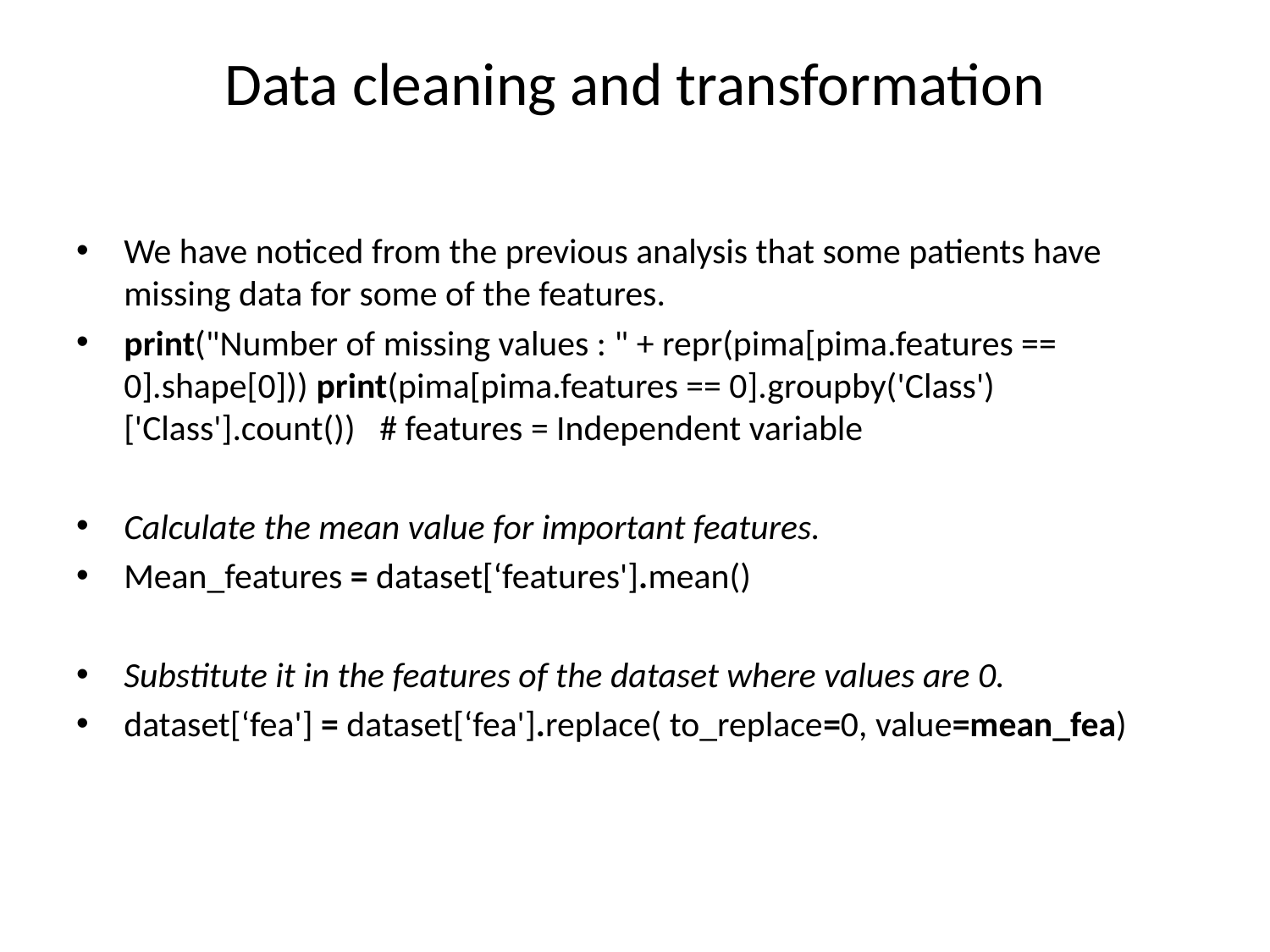

# Data cleaning and transformation
We have noticed from the previous analysis that some patients have missing data for some of the features.
print("Number of missing values : " + repr(pima[pima.features == 0].shape[0])) print(pima[pima.features == 0].groupby('Class')['Class'].count())   # features = Independent variable

Calculate the mean value for important features.
Mean_features = dataset[‘features'].mean()

Substitute it in the features of the dataset where values are 0.
dataset[‘fea'] = dataset[‘fea'].replace( to_replace=0, value=mean_fea)